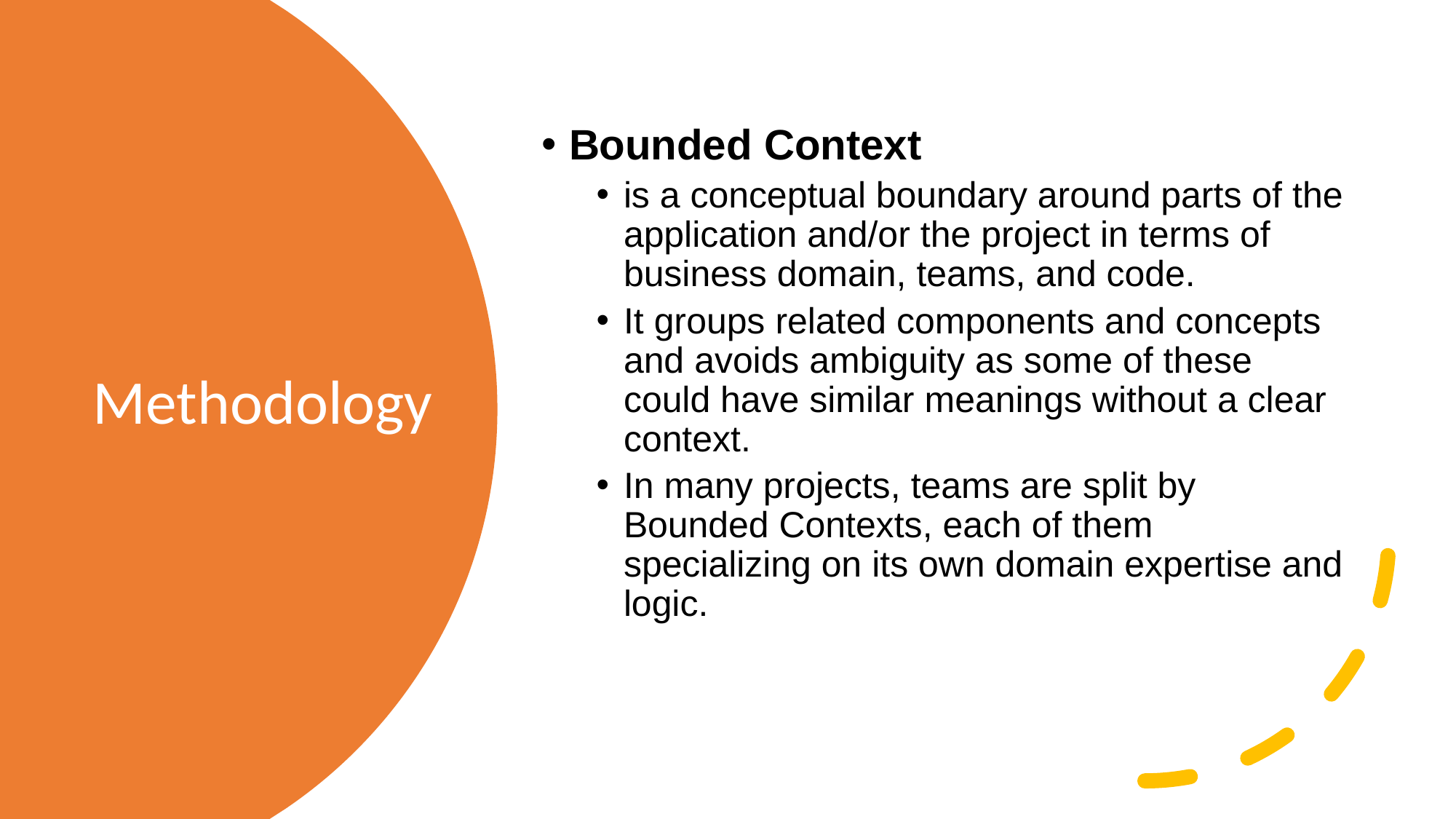

Bounded Context
is a conceptual boundary around parts of the application and/or the project in terms of business domain, teams, and code.
It groups related components and concepts and avoids ambiguity as some of these could have similar meanings without a clear context.
In many projects, teams are split by Bounded Contexts, each of them specializing on its own domain expertise and logic.

# Methodology